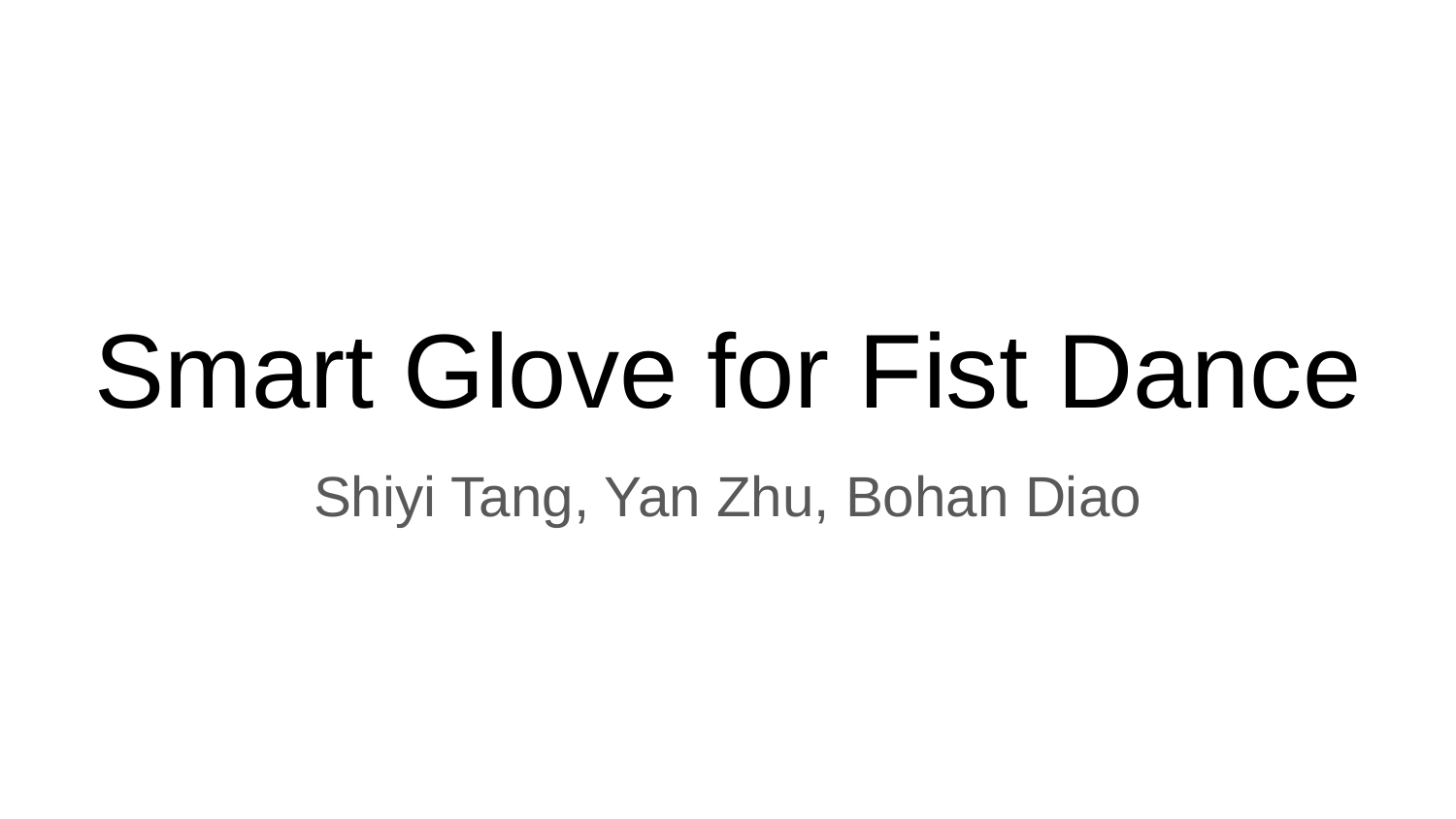

# Smart Glove for Fist Dance
Shiyi Tang, Yan Zhu, Bohan Diao